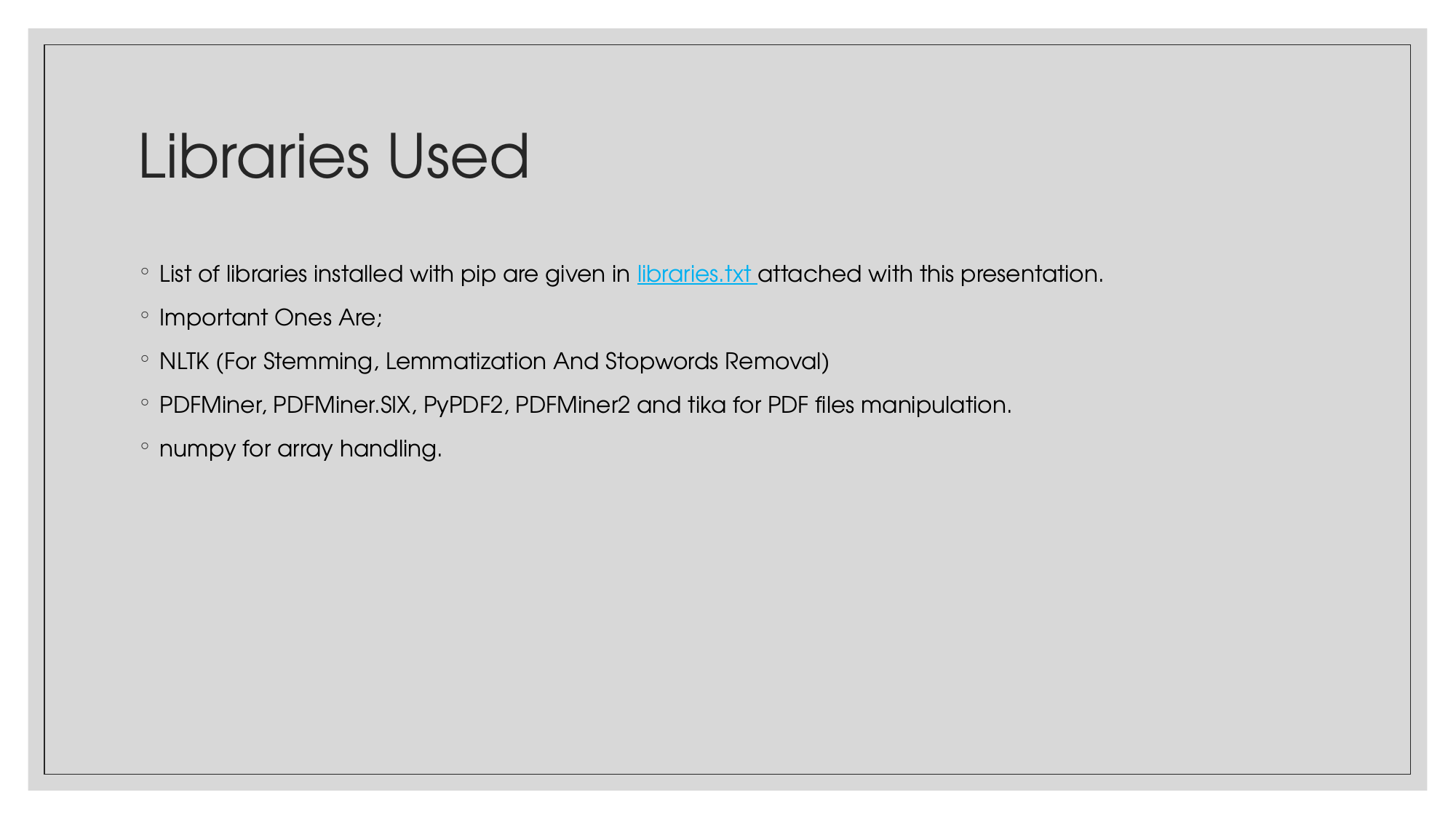

# Libraries Used
List of libraries installed with pip are given in libraries.txt attached with this presentation.
Important Ones Are;
NLTK (For Stemming, Lemmatization And Stopwords Removal)
PDFMiner, PDFMiner.SIX, PyPDF2, PDFMiner2 and tika for PDF files manipulation.
numpy for array handling.